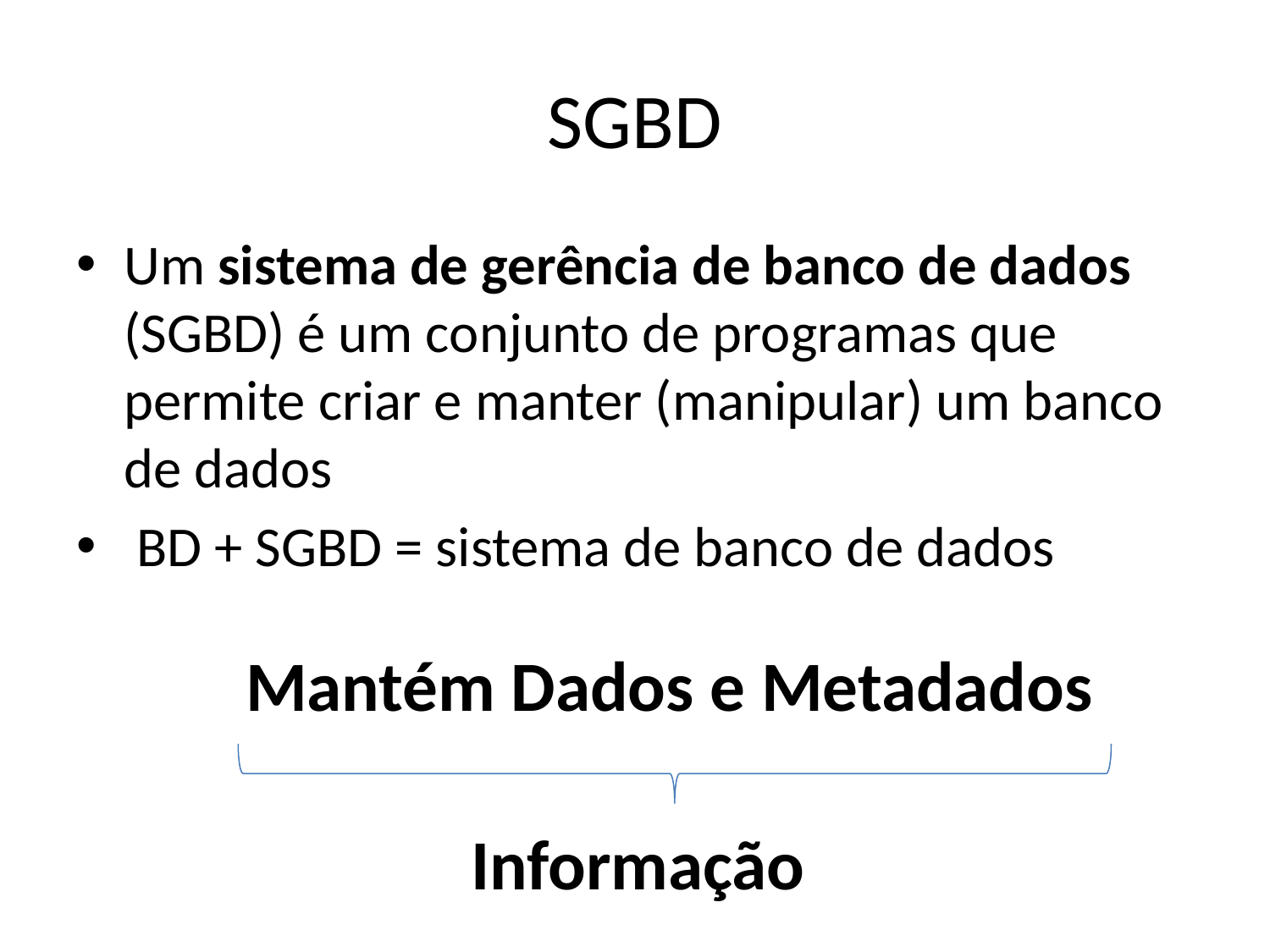

# SGBD
Um sistema de gerência de banco de dados (SGBD) é um conjunto de programas que permite criar e manter (manipular) um banco de dados
 BD + SGBD = sistema de banco de dados

Mantém Dados e Metadados
Informação